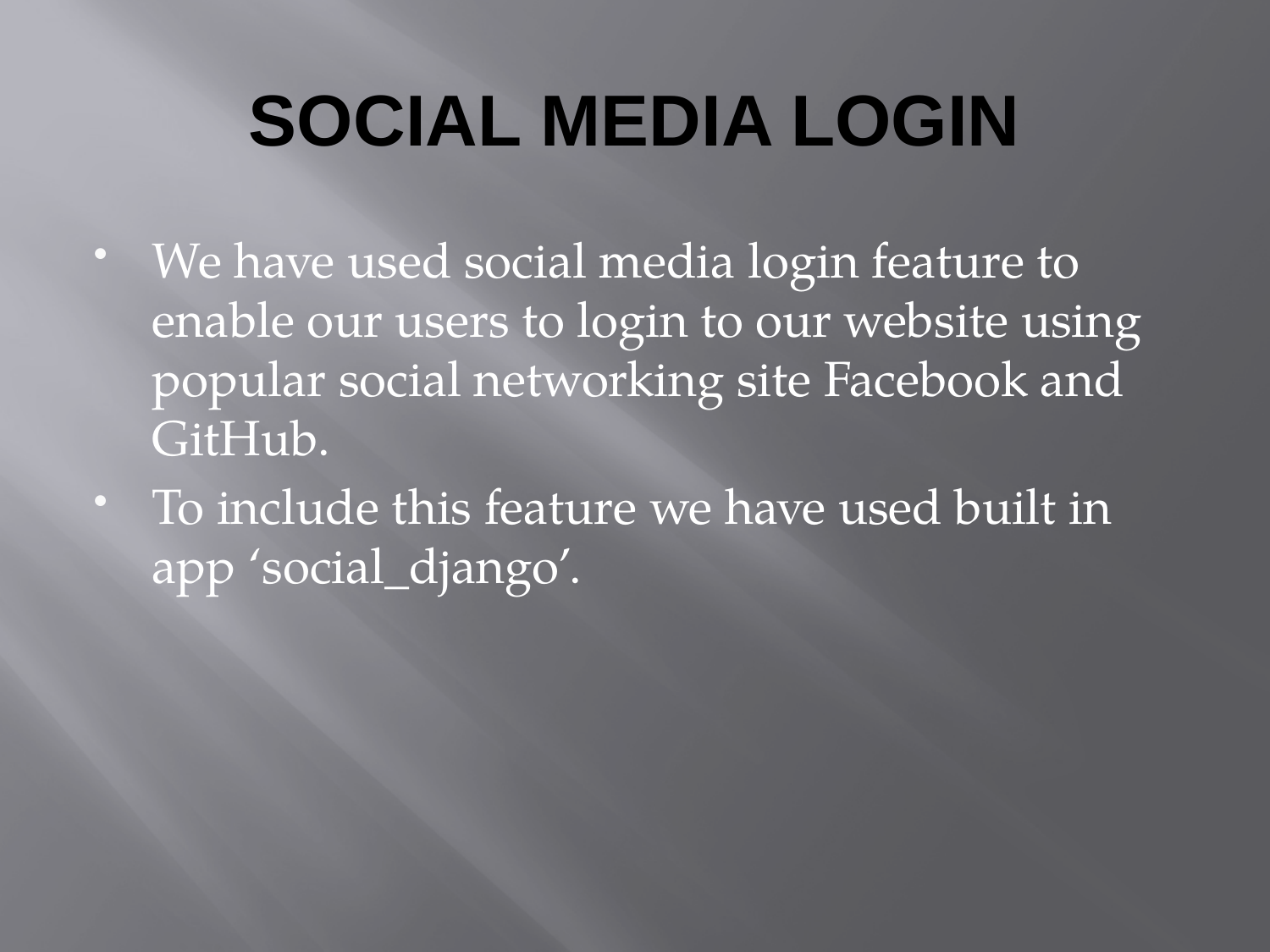

# SOCIAL MEDIA LOGIN
We have used social media login feature to enable our users to login to our website using popular social networking site Facebook and GitHub.
To include this feature we have used built in app ‘social_django’.